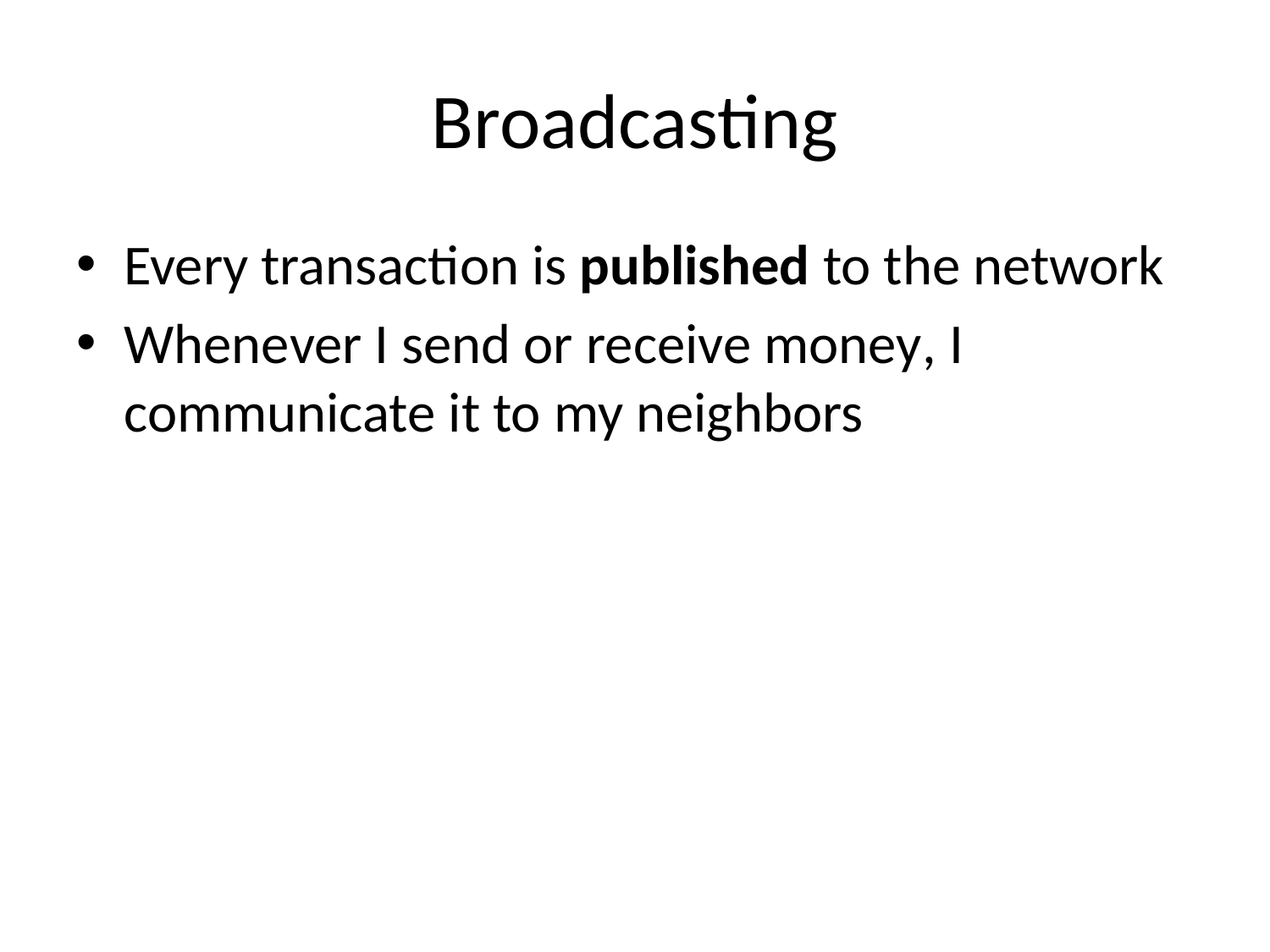

# Broadcasting
Every transaction is published to the network
Whenever I send or receive money, I communicate it to my neighbors